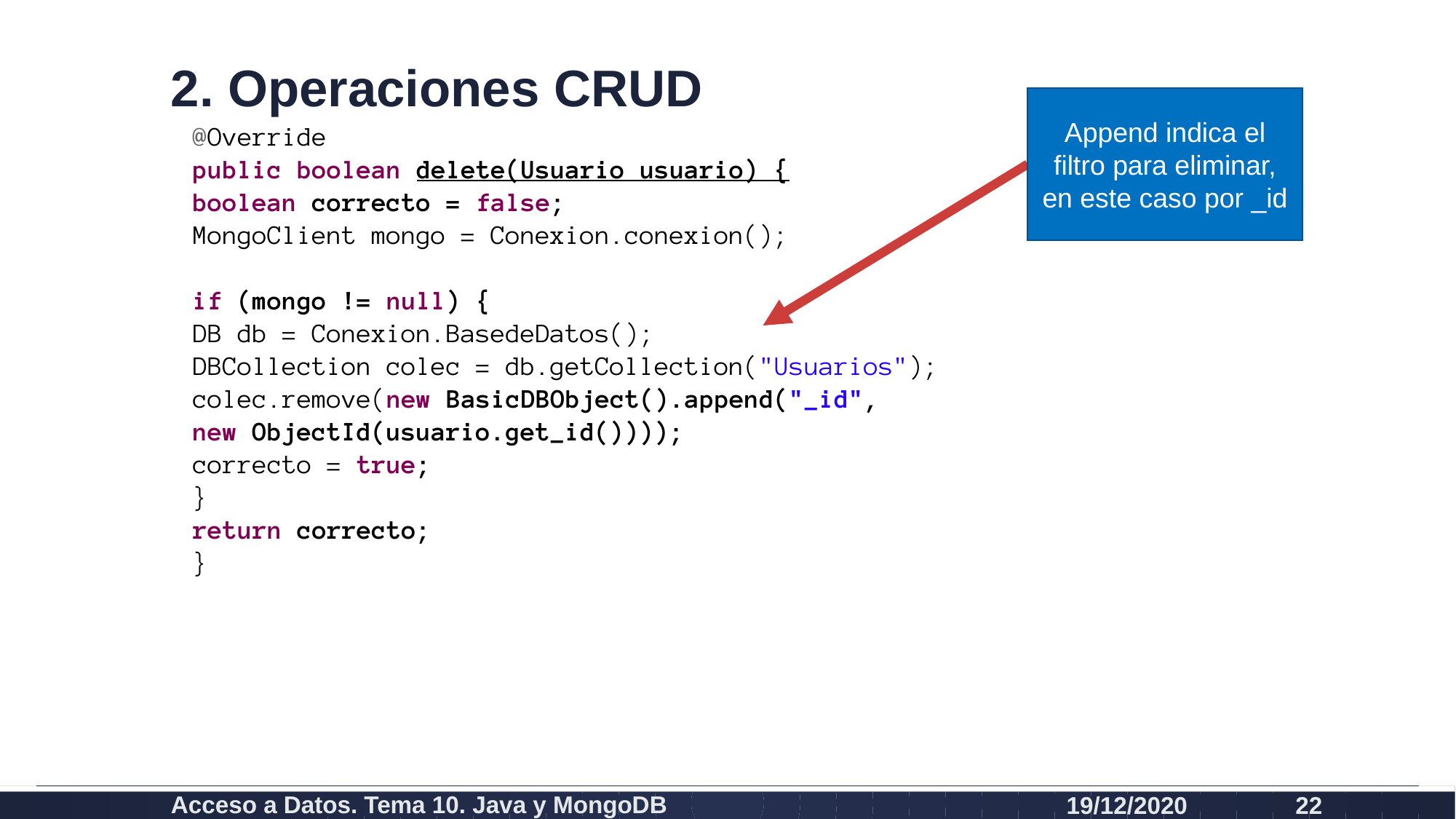

# 2. Operaciones CRUD
Append indica el filtro para eliminar, en este caso por _id
@Override
public boolean delete(Usuario usuario) {
boolean correcto = false;
MongoClient mongo = Conexion.conexion();

if (mongo != null) {
DB db = Conexion.BasedeDatos();
DBCollection colec = db.getCollection("Usuarios");
colec.remove(new BasicDBObject().append("_id",
new ObjectId(usuario.get_id())));
correcto = true;
}
return correcto;
}
Acceso a Datos. Tema 10. Java y MongoDB
19/12/2020
22